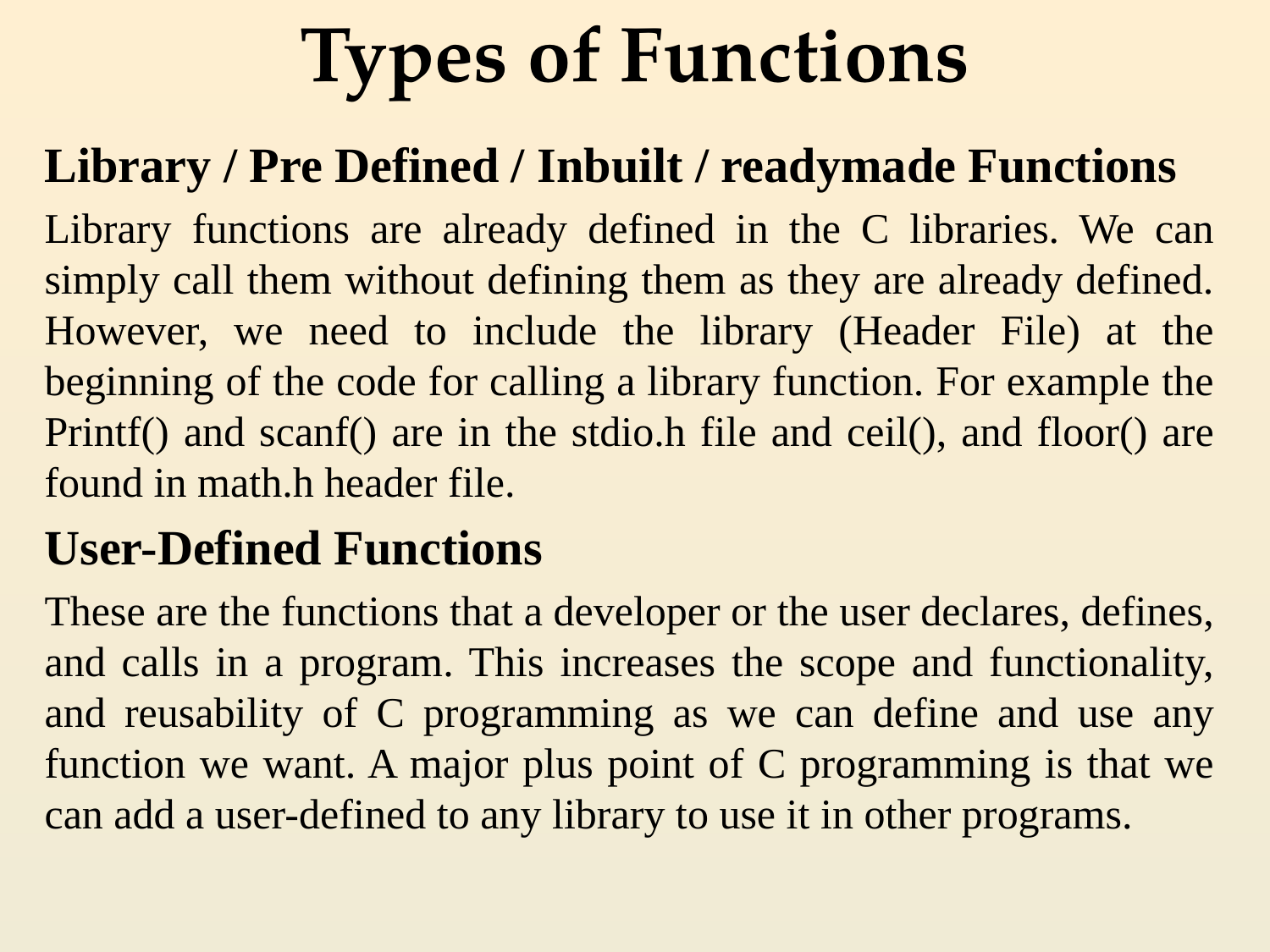

# Types of Functions
Library / Pre Defined / Inbuilt / readymade Functions
Library functions are already defined in the C libraries. We can simply call them without defining them as they are already defined. However, we need to include the library (Header File) at the beginning of the code for calling a library function. For example the Printf() and scanf() are in the stdio.h file and ceil(), and floor() are found in math.h header file.
User-Defined Functions
These are the functions that a developer or the user declares, defines, and calls in a program. This increases the scope and functionality, and reusability of C programming as we can define and use any function we want. A major plus point of C programming is that we can add a user-defined to any library to use it in other programs.